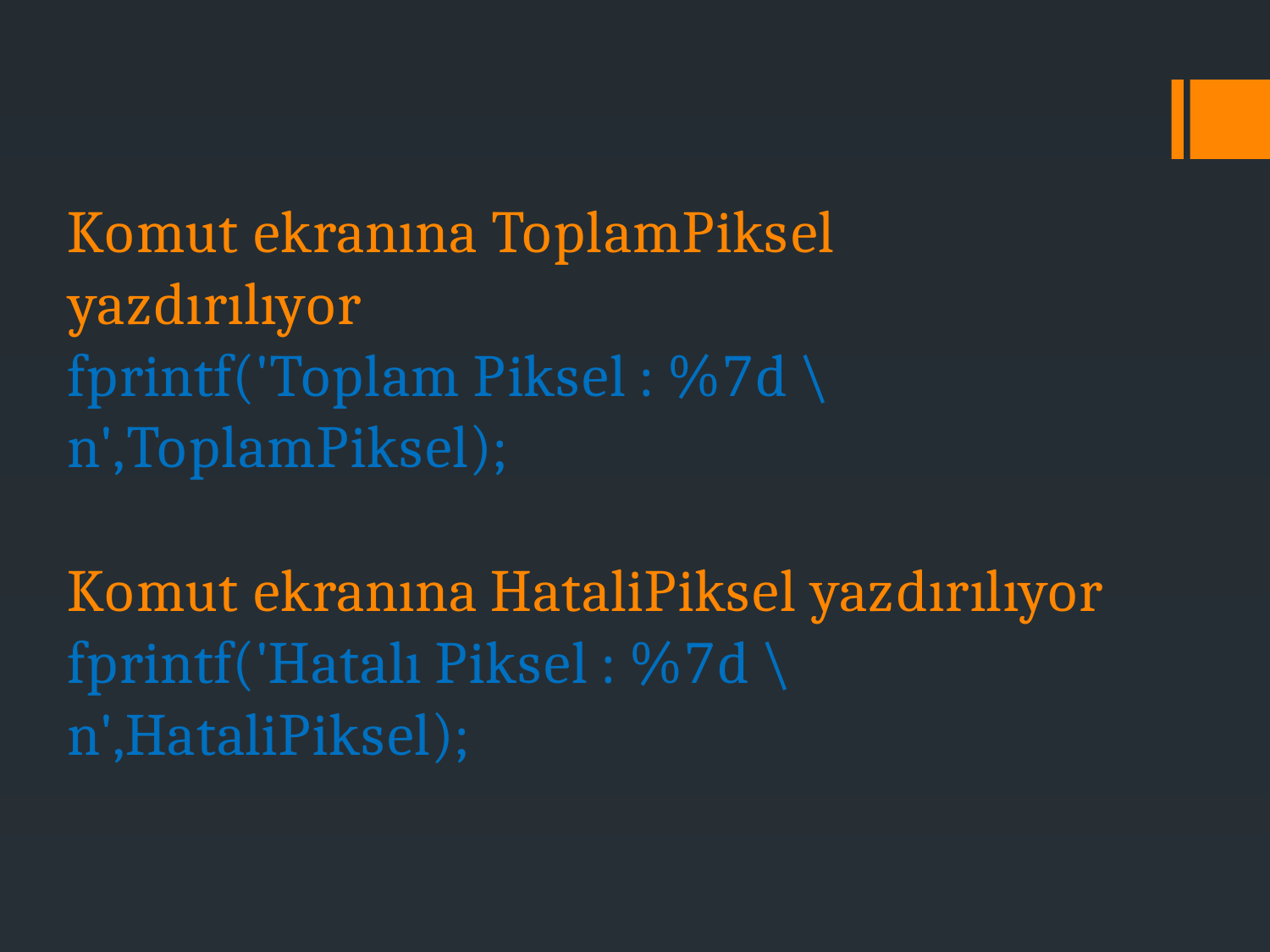

Komut ekranına ToplamPiksel yazdırılıyor
fprintf('Toplam Piksel : %7d \n',ToplamPiksel);

Komut ekranına HataliPiksel yazdırılıyor
fprintf('Hatalı Piksel : %7d \n',HataliPiksel);